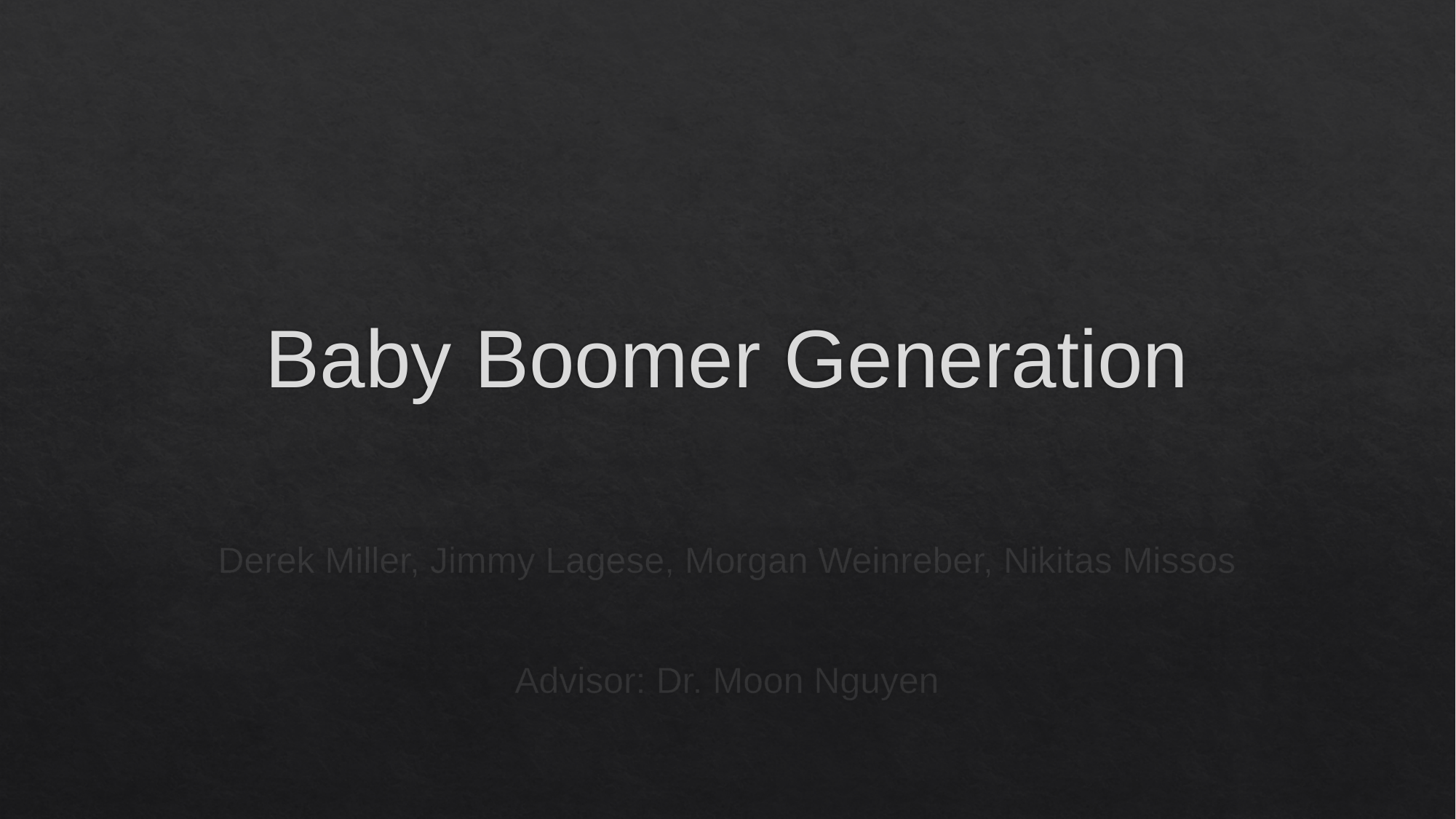

# Baby Boomer Generation
Derek Miller, Jimmy Lagese, Morgan Weinreber, Nikitas Missos

Advisor: Dr. Moon Nguyen